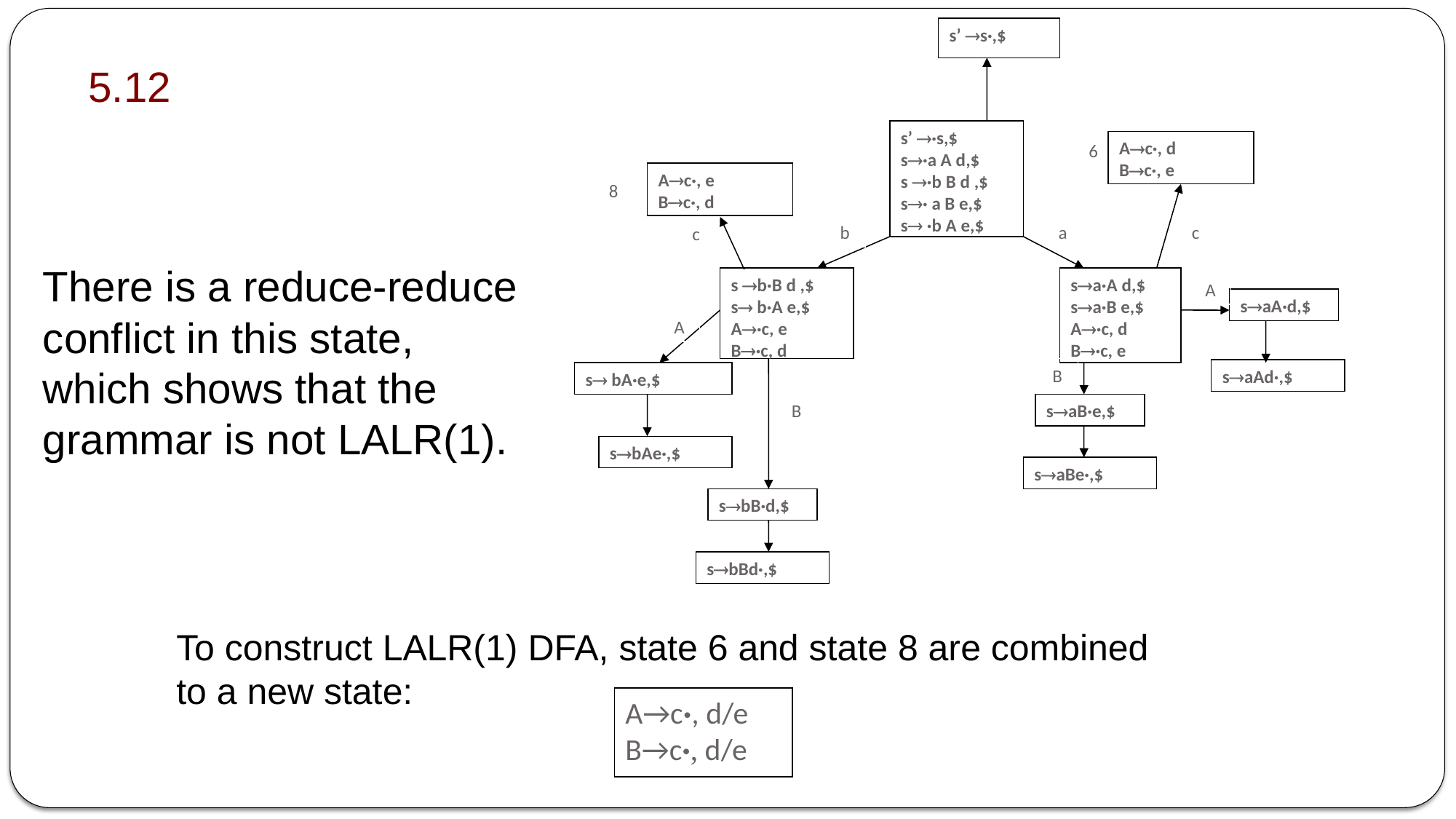

s’ →s·,$
5.12

s’ →·s,$
s→·a A d,$
s →·b B d ,$
s→· a B e,$
s→ ·b A e,$
A→c·, d
B→c·, e
6
A→c·, e
B→c·, d
8

b
a
c

c

There is a reduce-reduce conflict in this state, which shows that the grammar is not LALR(1).
s →b·B d ,$
s→ b·A e,$
A→·c, e
B→·c, d

s→a·A d,$
s→a·B e,$
A→·c, d
B→·c, e
A
s→aA·d,$

A

B
s→aAd·,$
s→ bA·e,$

B
s→aB·e,$

s→bAe·,$
s→aBe·,$
s→bB·d,$

s→bBd·,$
To construct LALR(1) DFA, state 6 and state 8 are combined to a new state:
A→c·, d/e
B→c·, d/e